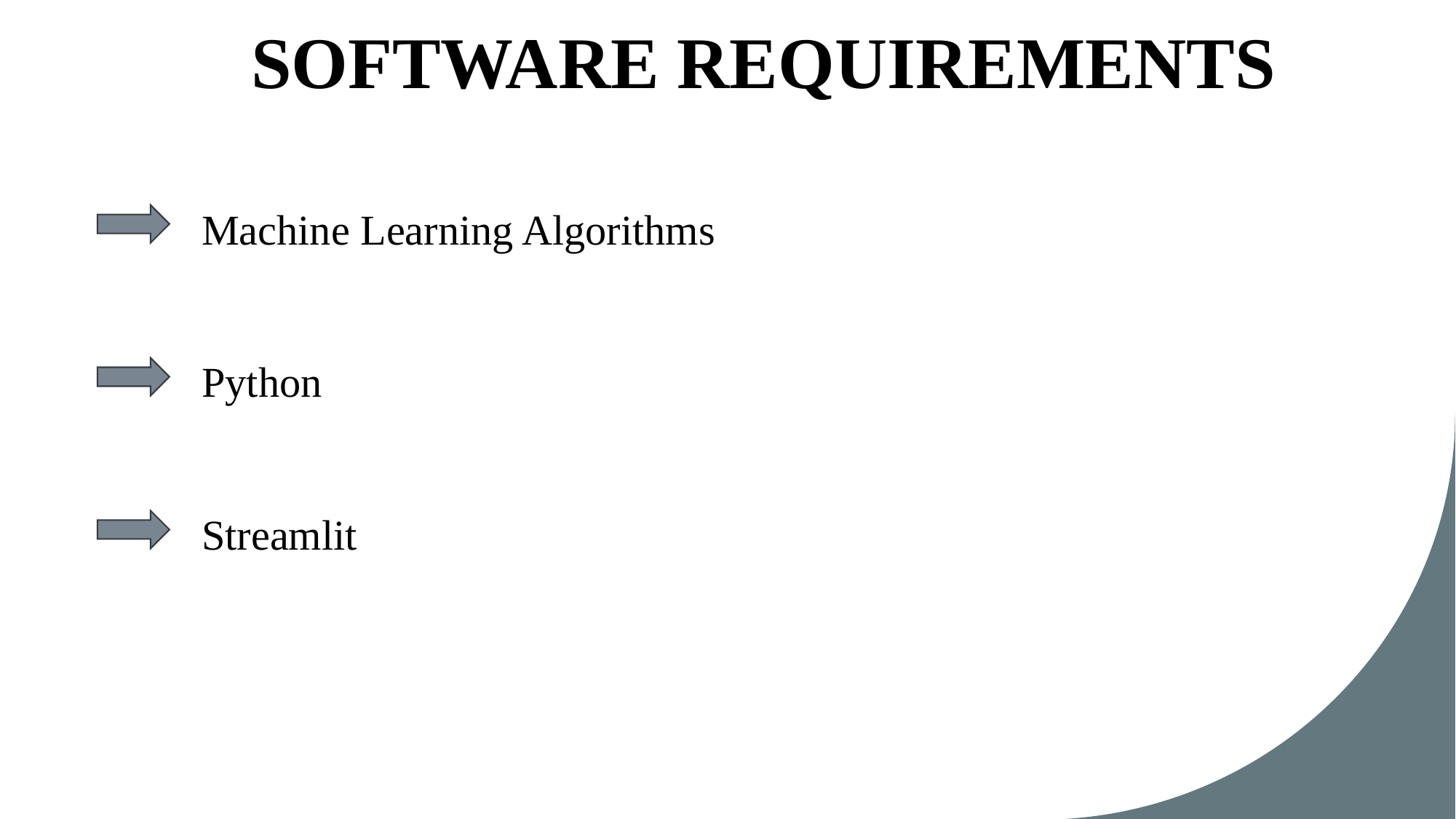

# SOFTWARE REQUIREMENTS
  Machine Learning Algorithms

  Python

  Streamlit